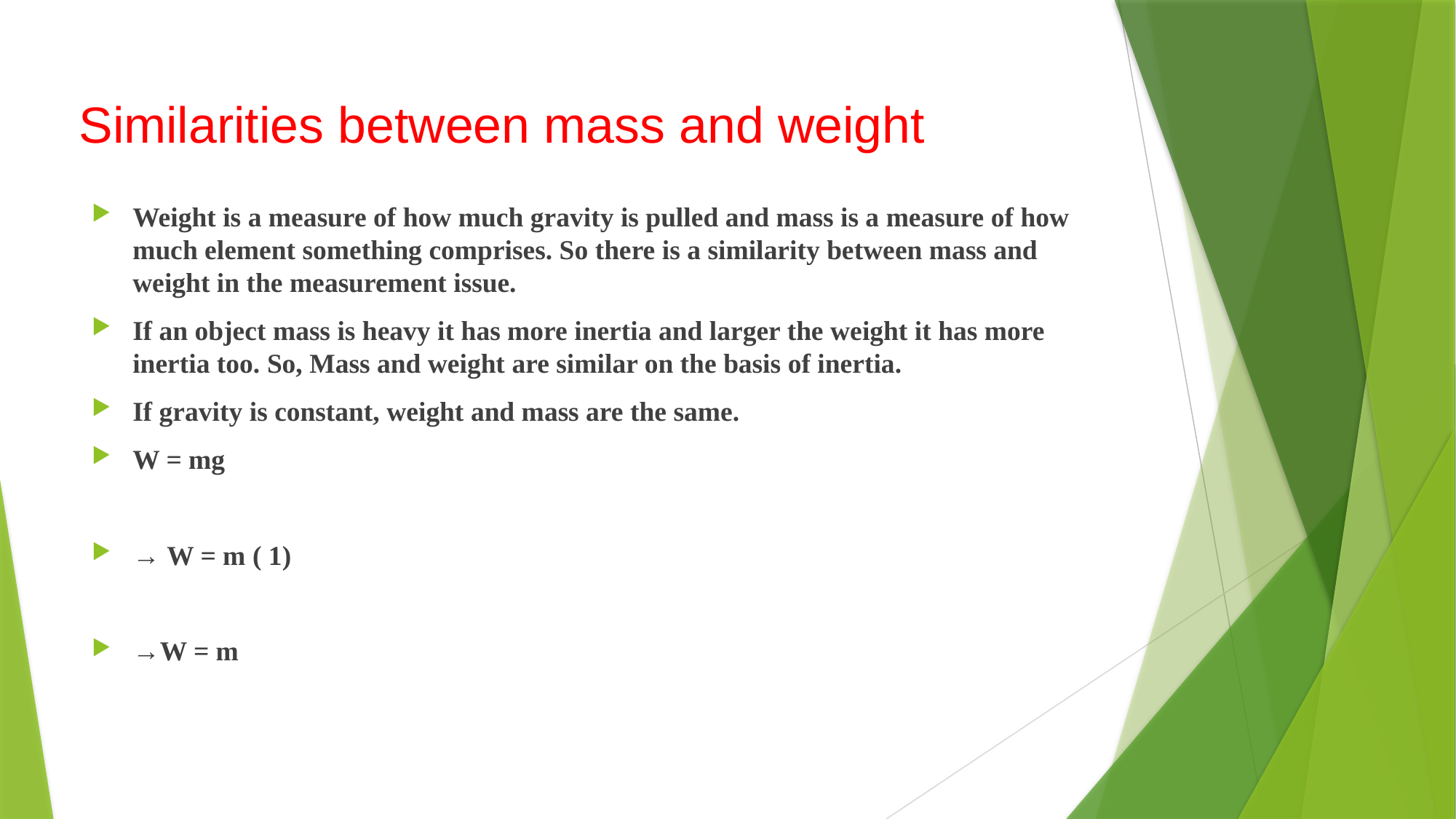

# Similarities between mass and weight
Weight is a measure of how much gravity is pulled and mass is a measure of how much element something comprises. So there is a similarity between mass and weight in the measurement issue.
If an object mass is heavy it has more inertia and larger the weight it has more inertia too. So, Mass and weight are similar on the basis of inertia.
If gravity is constant, weight and mass are the same.
W = mg

→ W = m ( 1)

→W = m